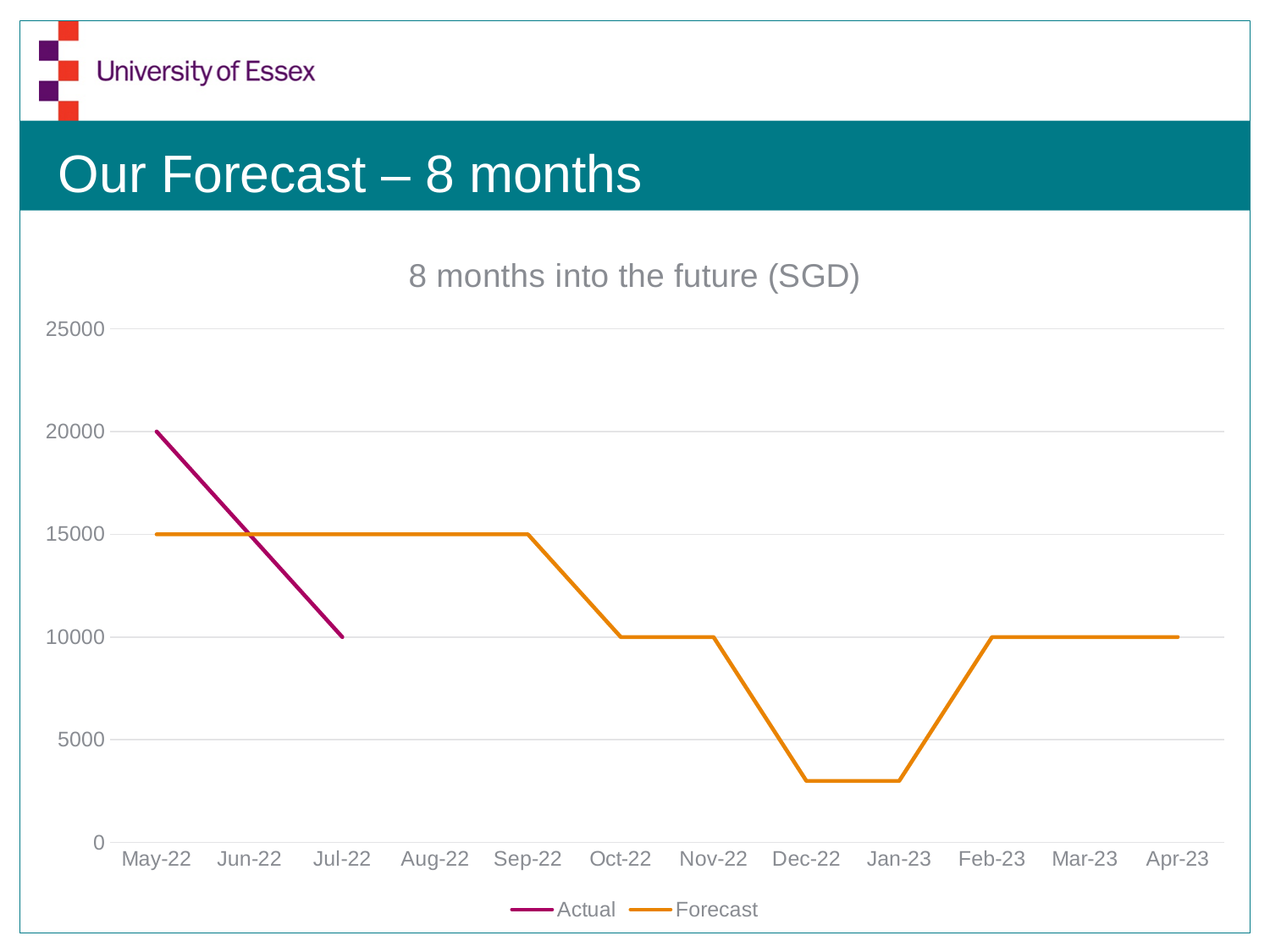

# Our Forecast – 8 months

### Chart: 8 months into the future (SGD)

| Category | Actual | Forecast |
|---|---|---|
| 44682 | 20000.0 | 15000.0 |
| 44713 | 15000.0 | 15000.0 |
| 44743 | 10000.0 | 15000.0 |
| 44774 | None | 15000.0 |
| 44805 | None | 15000.0 |
| 44835 | None | 10000.0 |
| 44866 | None | 10000.0 |
| 44896 | None | 3000.0 |
| 44927 | None | 3000.0 |
| 44958 | None | 10000.0 |
| 44986 | None | 10000.0 |
| 45017 | None | 10000.0 |